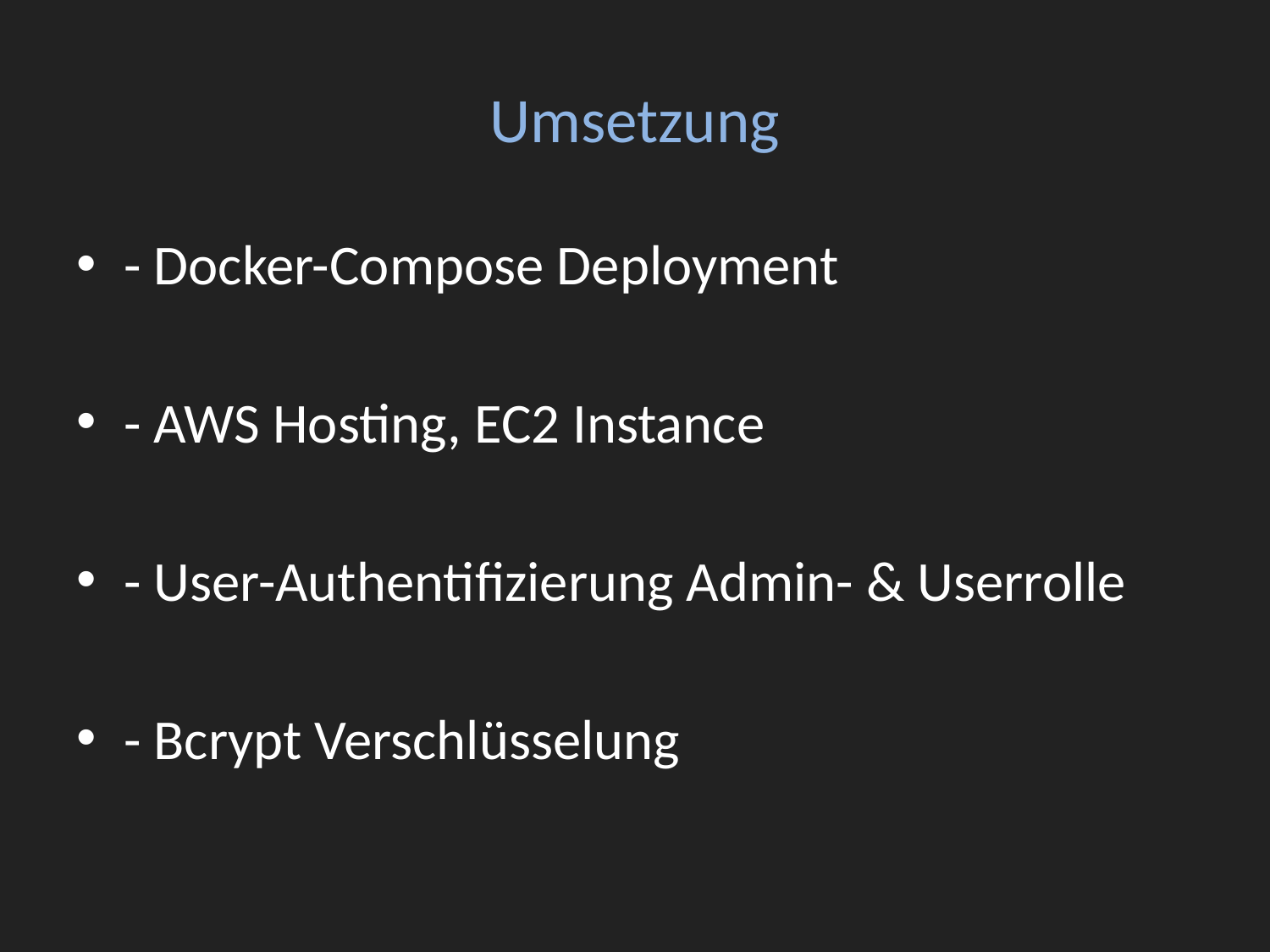

# Umsetzung
- Docker-Compose Deployment

- AWS Hosting, EC2 Instance

- User-Authentifizierung Admin- & Userrolle

- Bcrypt Verschlüsselung